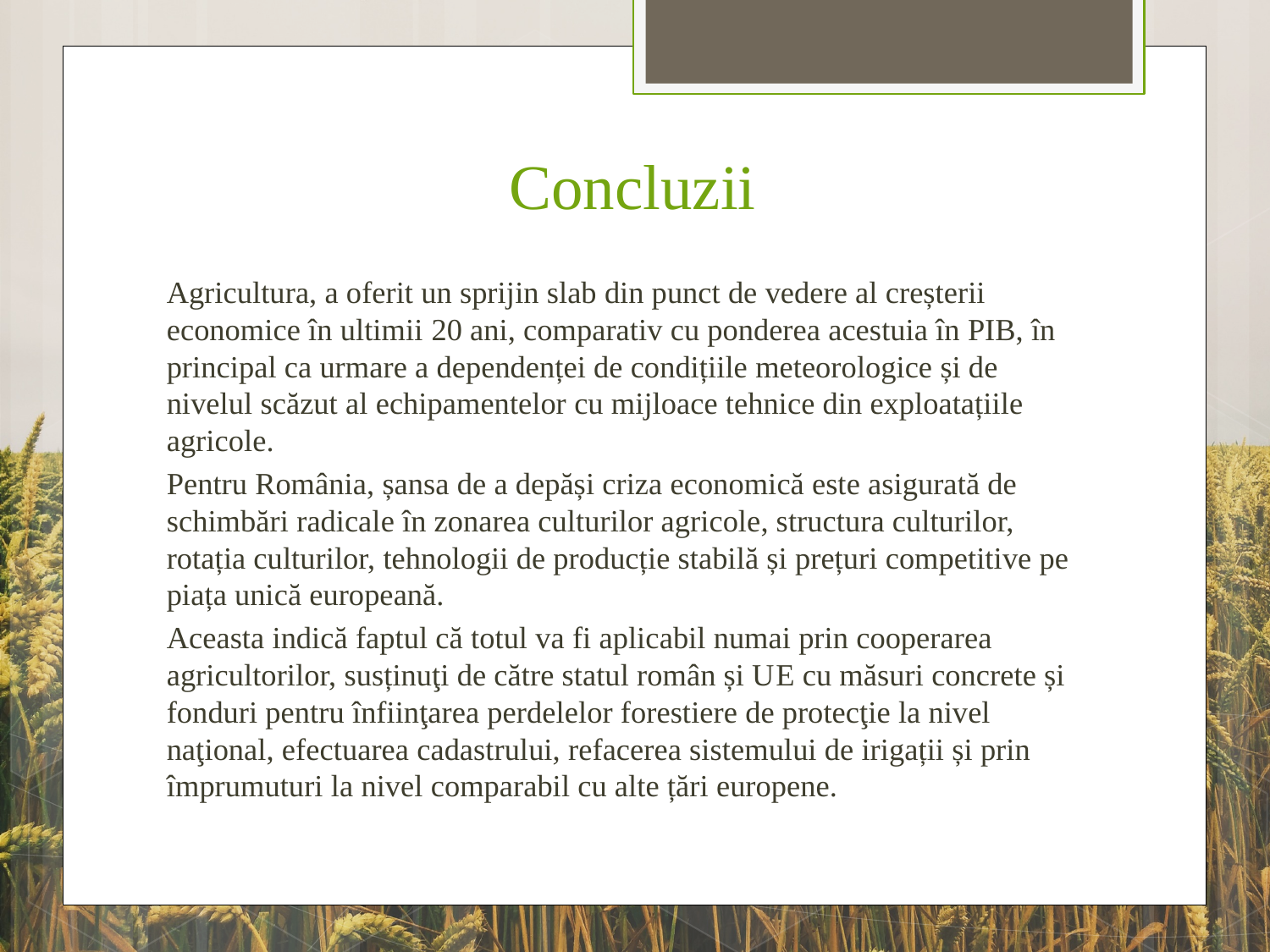

Concluzii
	Agricultura, a oferit un sprijin slab din punct de vedere al creșterii economice în ultimii 20 ani, comparativ cu ponderea acestuia în PIB, în principal ca urmare a dependenței de condițiile meteorologice și de nivelul scăzut al echipamentelor cu mijloace tehnice din exploatațiile agricole.
	Pentru România, șansa de a depăși criza economică este asigurată de schimbări radicale în zonarea culturilor agricole, structura culturilor, rotația culturilor, tehnologii de producție stabilă și prețuri competitive pe piața unică europeană.
	Aceasta indică faptul că totul va fi aplicabil numai prin cooperarea agricultorilor, susținuţi de către statul român și UE cu măsuri concrete și fonduri pentru înfiinţarea perdelelor forestiere de protecţie la nivel naţional, efectuarea cadastrului, refacerea sistemului de irigații și prin împrumuturi la nivel comparabil cu alte țări europene.